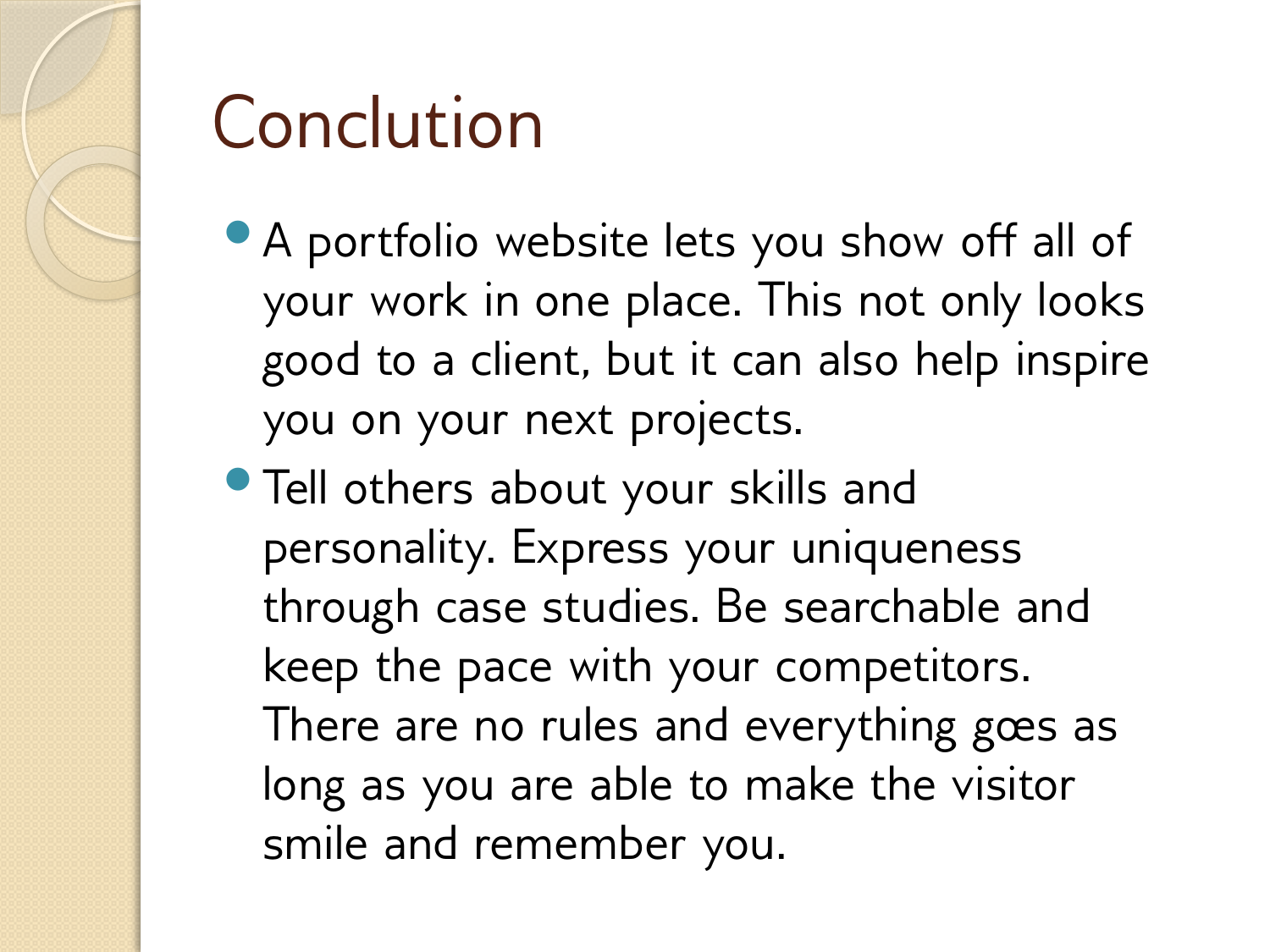

# Conclution
A portfolio website lets you show off all of your work in one place. This not only looks good to a client, but it can also help inspire you on your next projects.
Tell others about your skills and personality. Express your uniqueness through case studies. Be searchable and keep the pace with your competitors. There are no rules and everything goes as long as you are able to make the visitor smile and remember you.